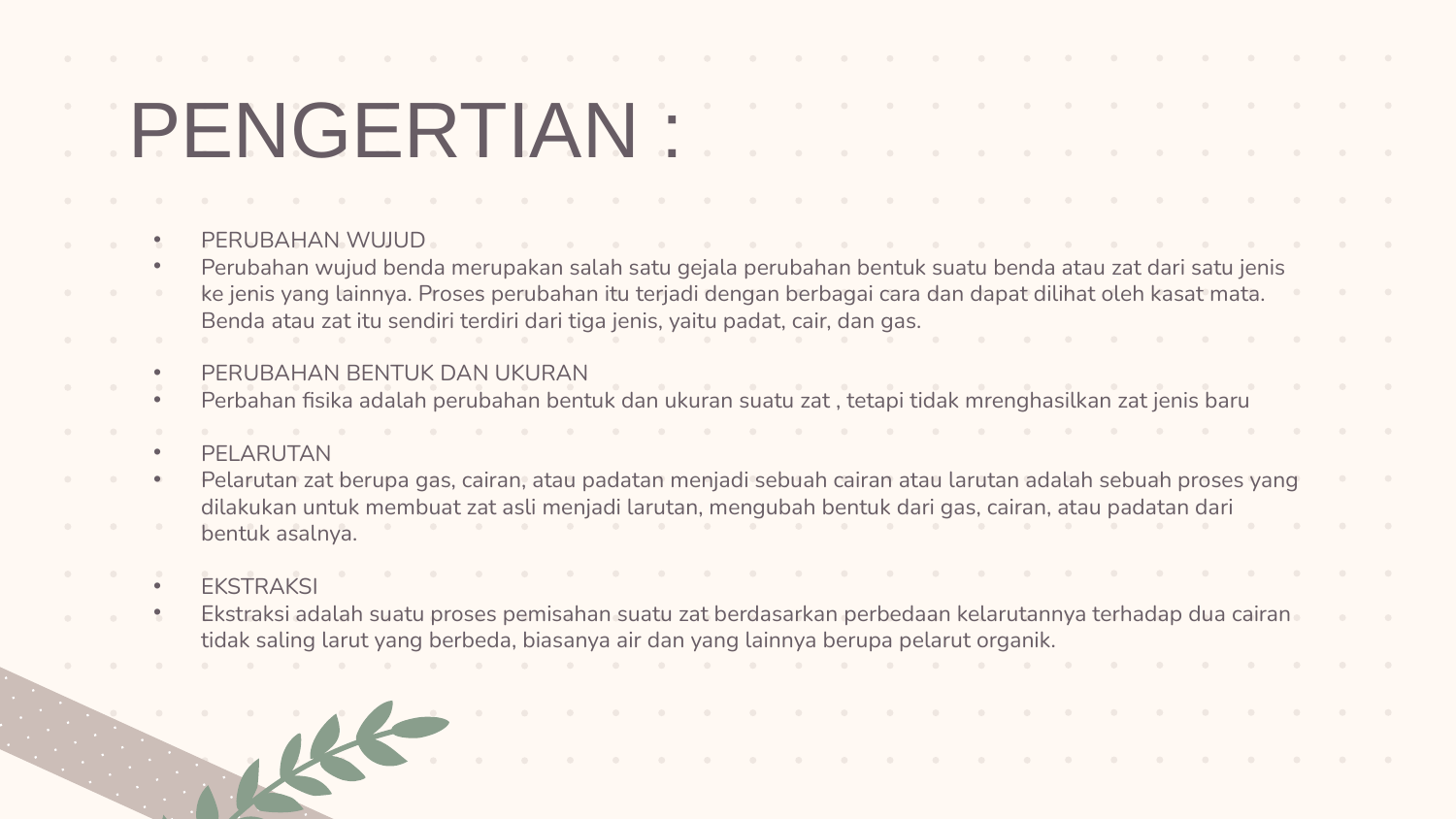

# PENGERTIAN :
PERUBAHAN WUJUD
Perubahan wujud benda merupakan salah satu gejala perubahan bentuk suatu benda atau zat dari satu jenis ke jenis yang lainnya. Proses perubahan itu terjadi dengan berbagai cara dan dapat dilihat oleh kasat mata. Benda atau zat itu sendiri terdiri dari tiga jenis, yaitu padat, cair, dan gas.

PERUBAHAN BENTUK DAN UKURAN
Perbahan fisika adalah perubahan bentuk dan ukuran suatu zat , tetapi tidak mrenghasilkan zat jenis baru

PELARUTAN
Pelarutan zat berupa gas, cairan, atau padatan menjadi sebuah cairan atau larutan adalah sebuah proses yang dilakukan untuk membuat zat asli menjadi larutan, mengubah bentuk dari gas, cairan, atau padatan dari bentuk asalnya.

EKSTRAKSI
Ekstraksi adalah suatu proses pemisahan suatu zat berdasarkan perbedaan kelarutannya terhadap dua cairan tidak saling larut yang berbeda, biasanya air dan yang lainnya berupa pelarut organik.